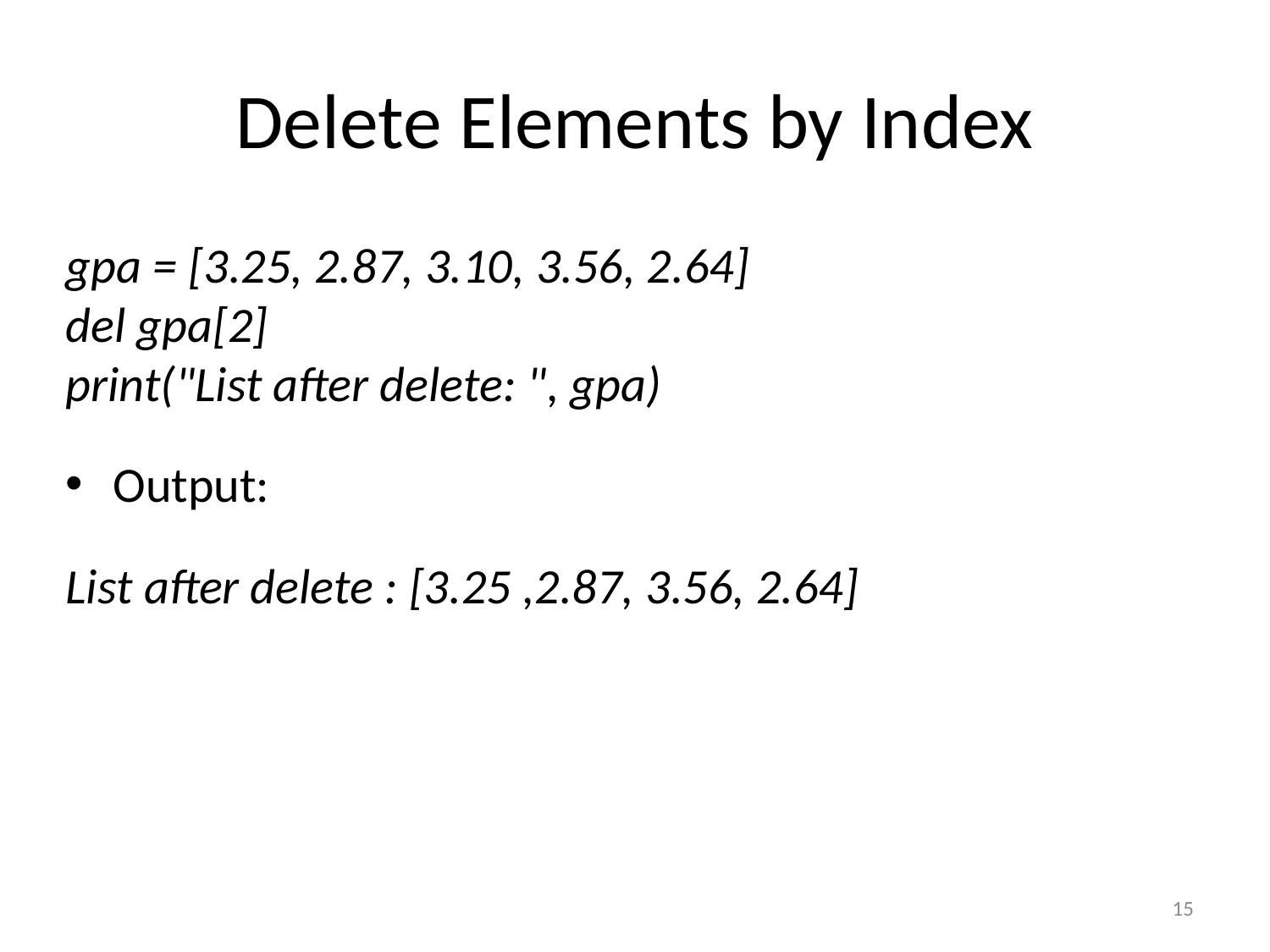

# Delete Elements by Index

gpa = [3.25, 2.87, 3.10, 3.56, 2.64]
del gpa[2]
print("List after delete: ", gpa)

Output:

List after delete : [3.25 ,2.87, 3.56, 2.64]
15